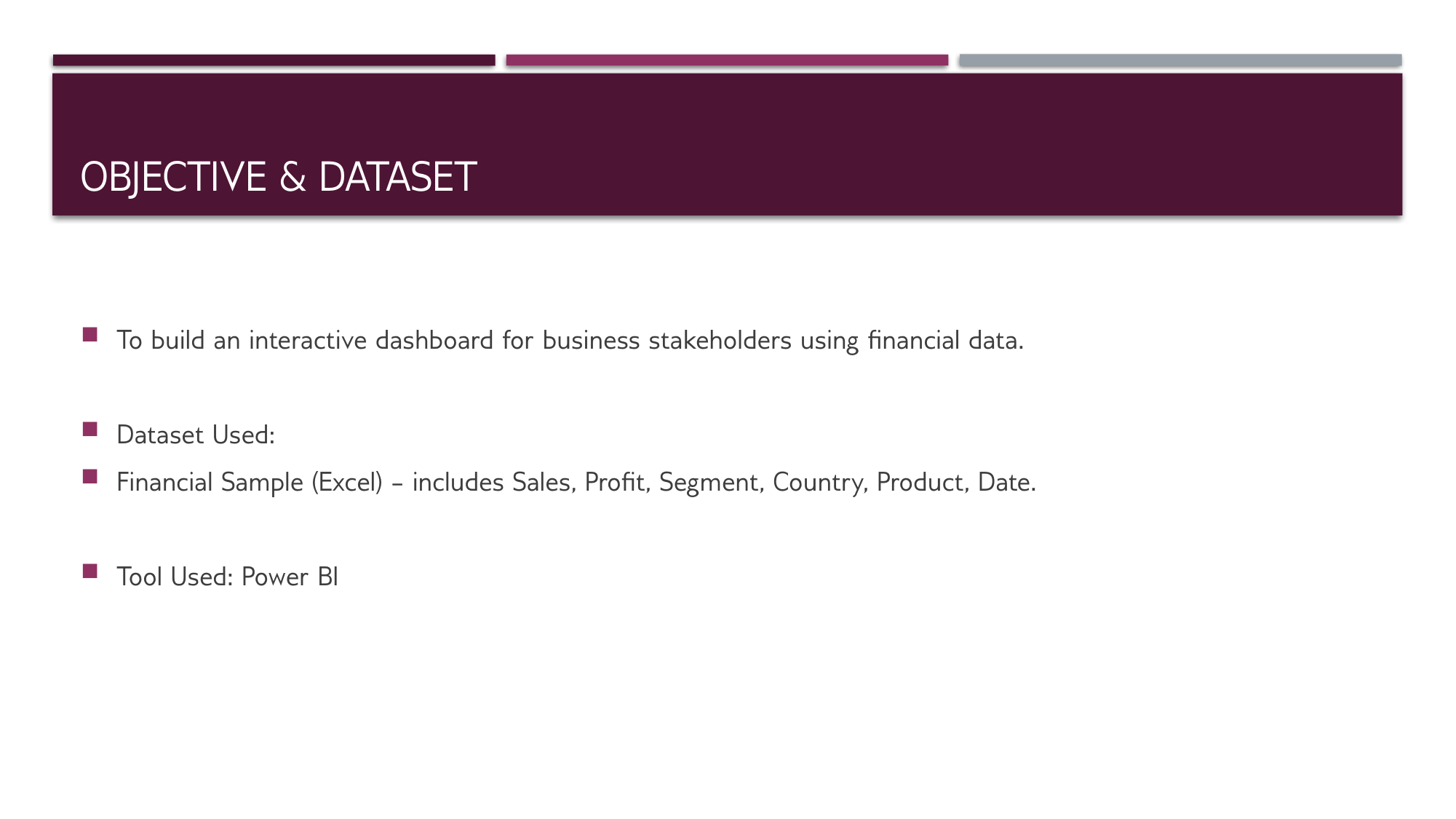

# Objective & Dataset
To build an interactive dashboard for business stakeholders using financial data.

Dataset Used:
Financial Sample (Excel) – includes Sales, Profit, Segment, Country, Product, Date.

Tool Used: Power BI